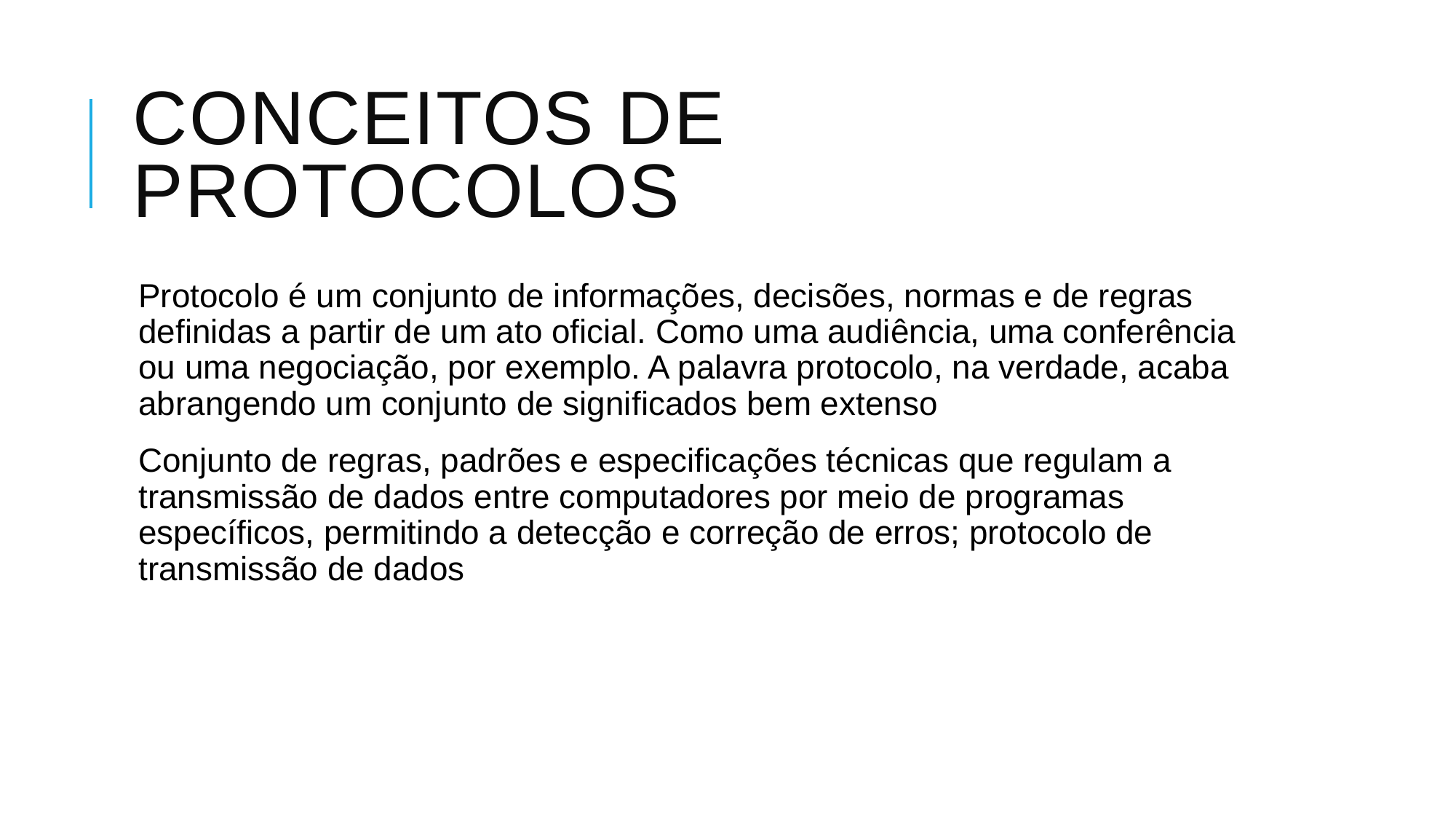

# Conceitos de protocolos
Protocolo é um conjunto de informações, decisões, normas e de regras definidas a partir de um ato oficial. Como uma audiência, uma conferência ou uma negociação, por exemplo. A palavra protocolo, na verdade, acaba abrangendo um conjunto de significados bem extenso
Conjunto de regras, padrões e especificações técnicas que regulam a transmissão de dados entre computadores por meio de programas específicos, permitindo a detecção e correção de erros; protocolo de transmissão de dados